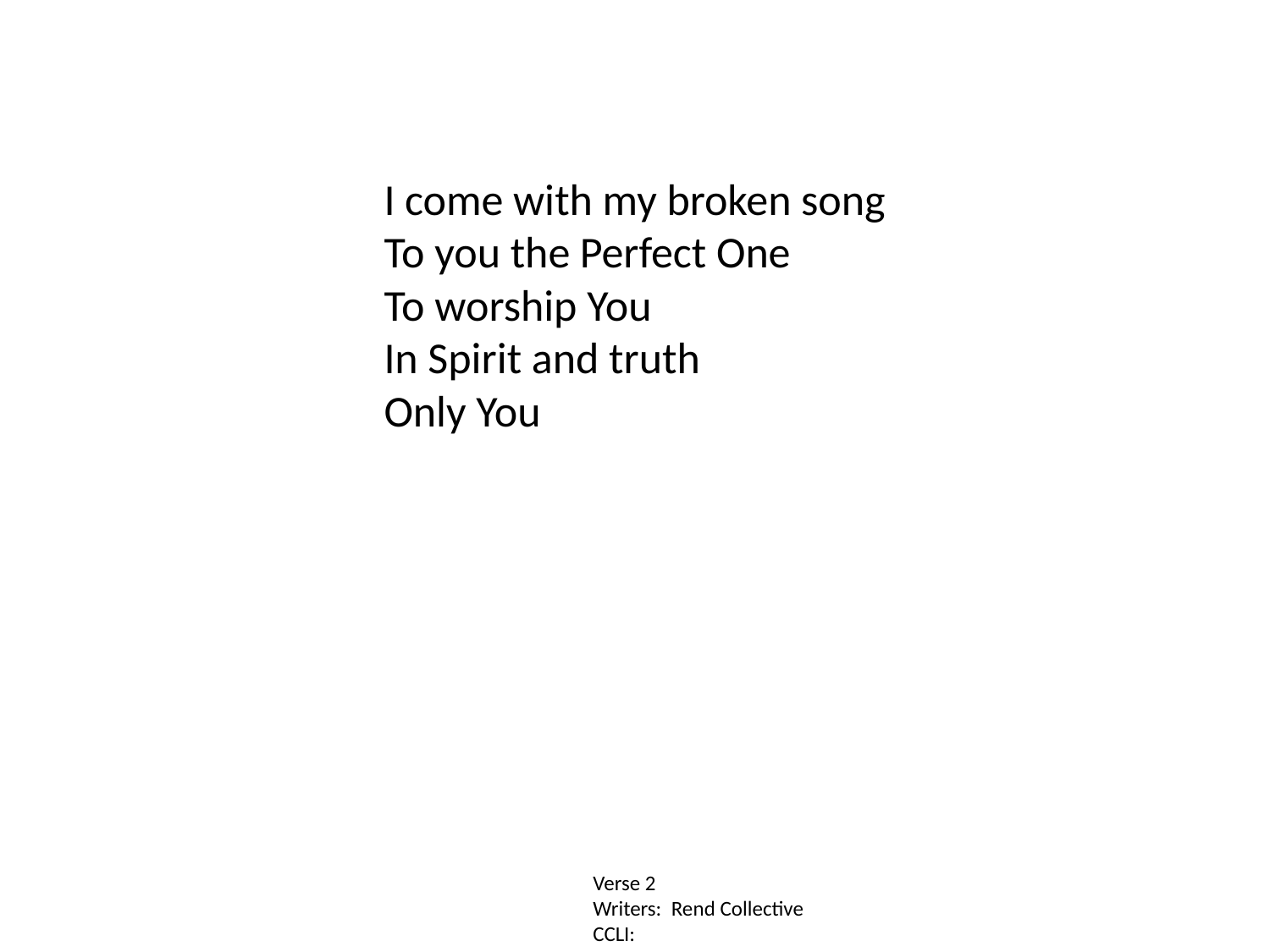

I come with my broken song
To you the Perfect One
To worship You
In Spirit and truth
Only You

Verse 2
Writers:  Rend Collective
CCLI: